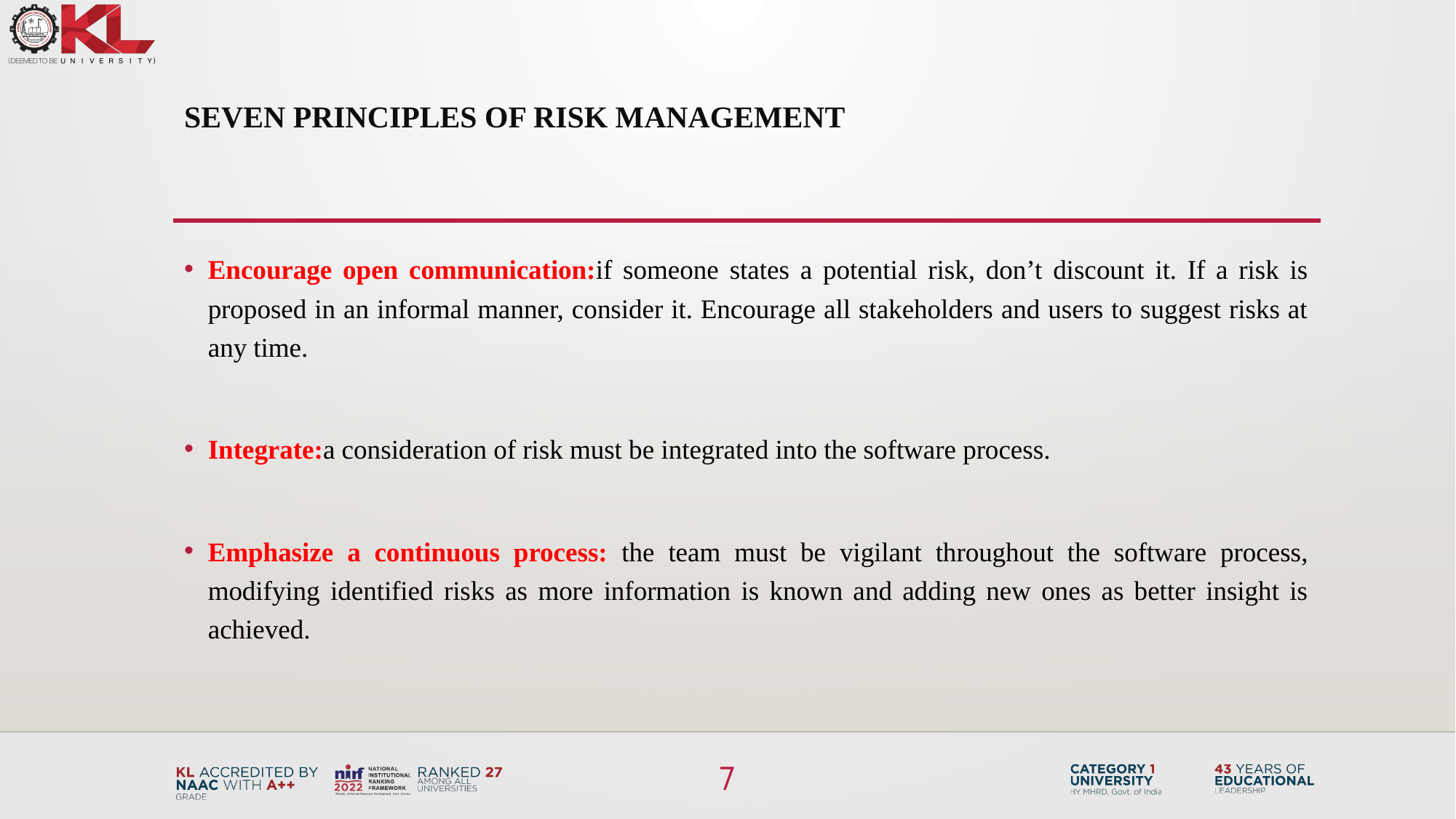

# Seven Principles of Risk Management
Encourage open communication:if someone states a potential risk, don’t discount it. If a risk is proposed in an informal manner, consider it. Encourage all stakeholders and users to suggest risks at any time.

Integrate:a consideration of risk must be integrated into the software process.

Emphasize a continuous process: the team must be vigilant throughout the software process, modifying identified risks as more information is known and adding new ones as better insight is achieved.

7